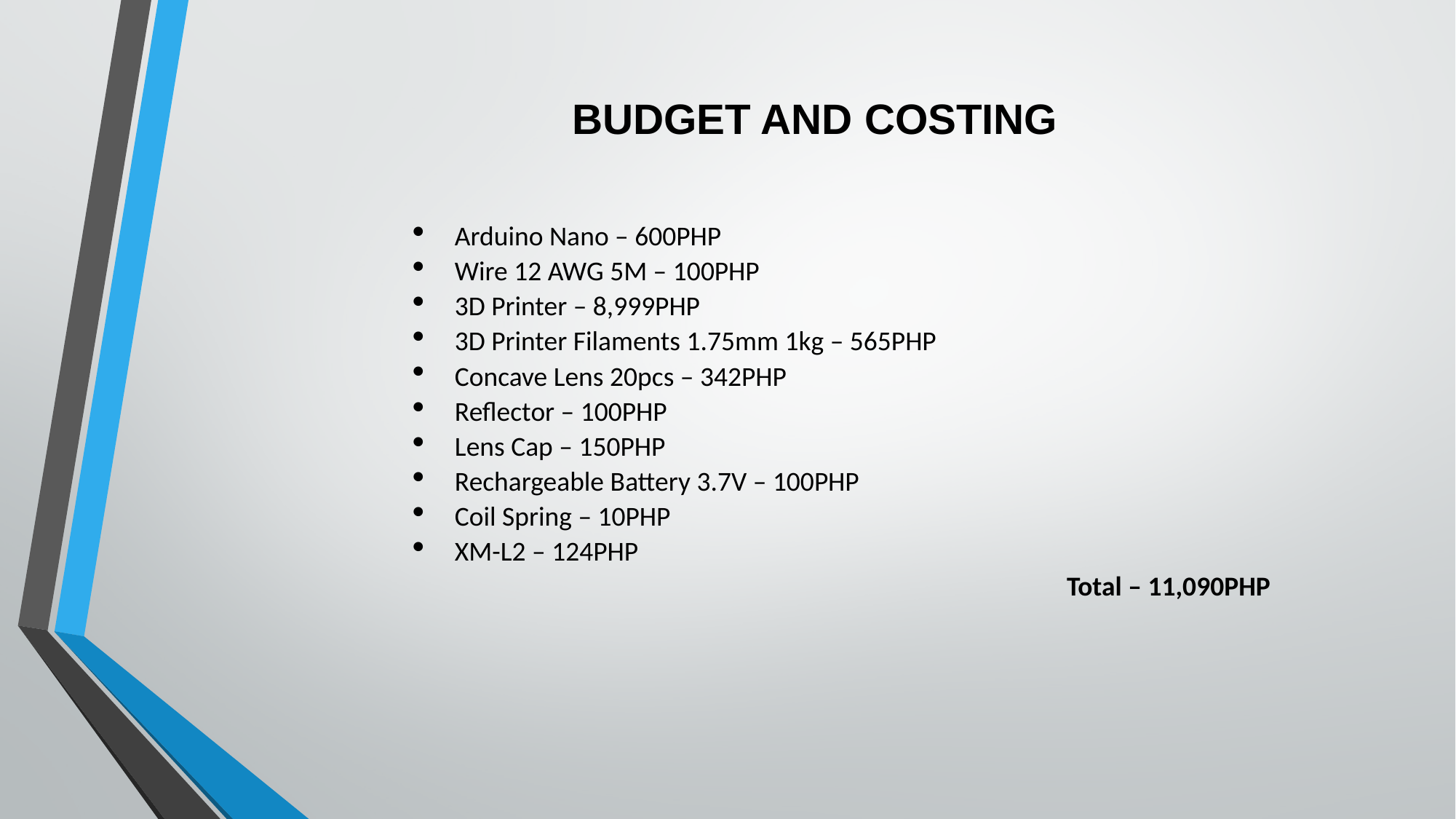

BUDGET AND COSTING
Arduino Nano – 600PHP
Wire 12 AWG 5M – 100PHP
3D Printer – 8,999PHP
3D Printer Filaments 1.75mm 1kg – 565PHP
Concave Lens 20pcs – 342PHP
Reflector – 100PHP
Lens Cap – 150PHP
Rechargeable Battery 3.7V – 100PHP
Coil Spring – 10PHP
XM-L2 – 124PHP
Total – 11,090PHP